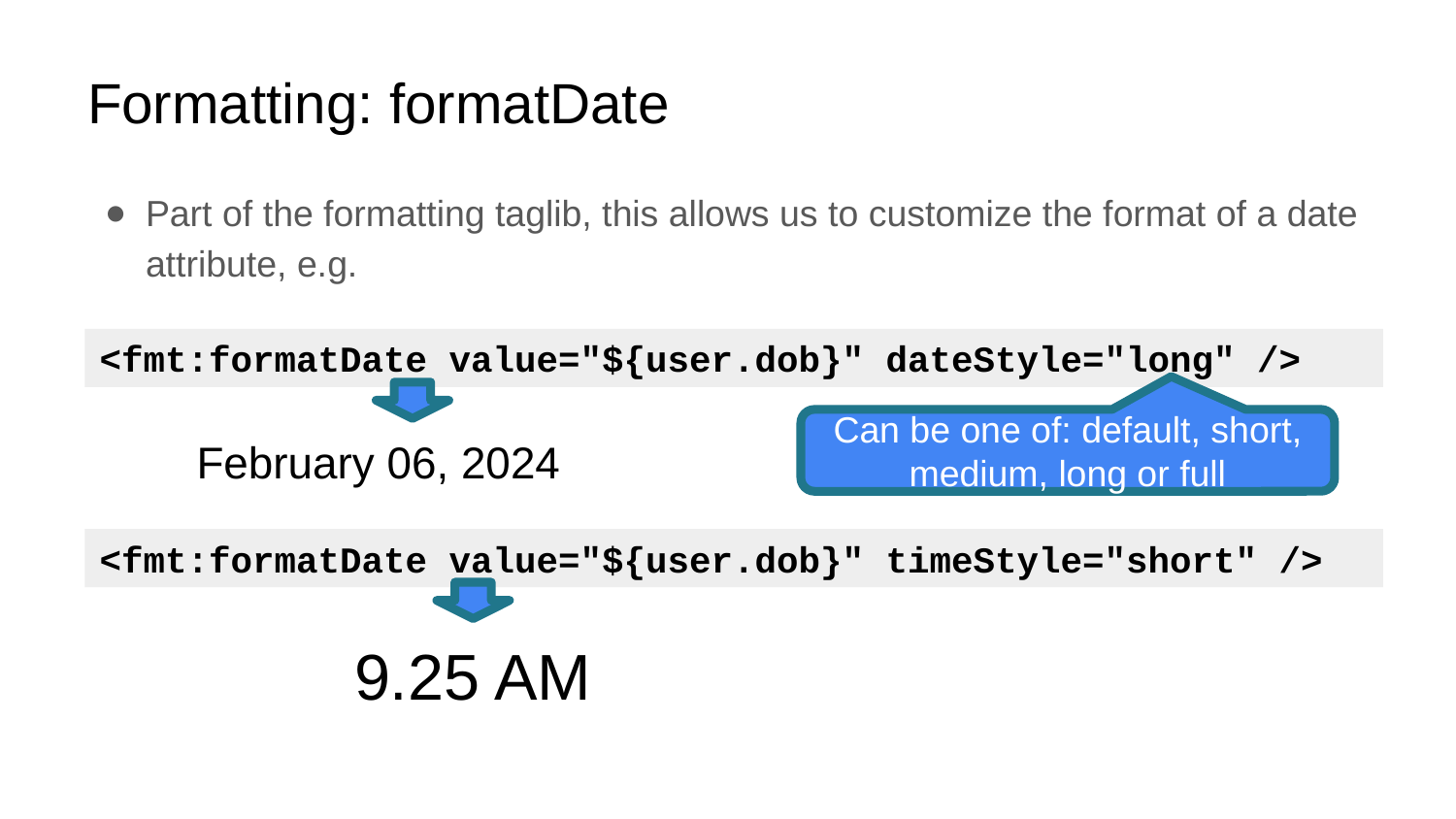

# Formatting: formatDate
Part of the formatting taglib, this allows us to customize the format of a date attribute, e.g.
<fmt:formatDate value="${user.dob}" dateStyle="long" />

Can be one of: default, short, medium, long or full
February 06, 2024
<fmt:formatDate value="${user.dob}" timeStyle="short" />

9.25 AM